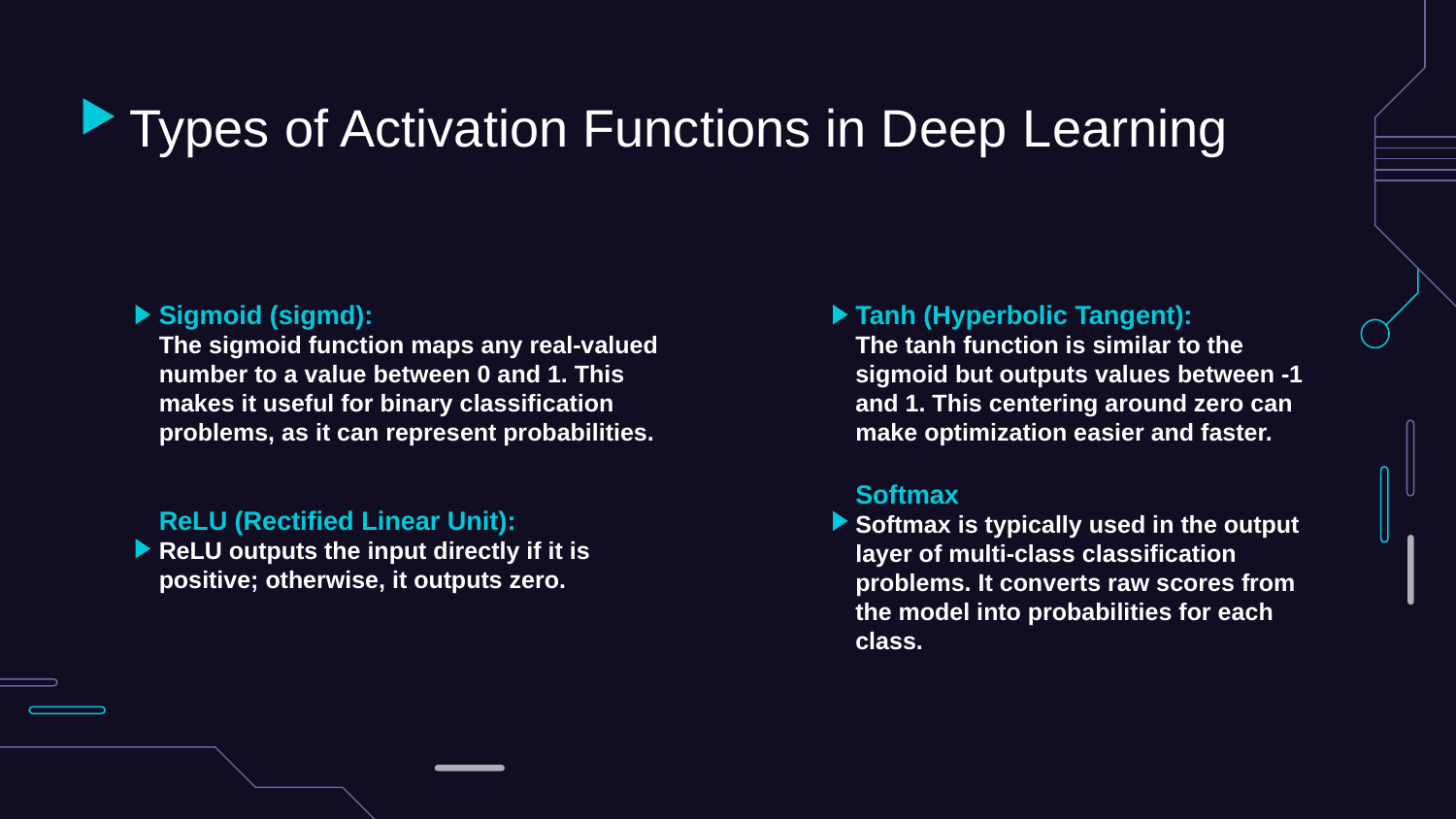

# Types of Activation Functions in Deep Learning
Sigmoid (sigmd):
The sigmoid function maps any real-valued number to a value between 0 and 1. This makes it useful for binary classification problems, as it can represent probabilities.

ReLU (Rectified Linear Unit):
ReLU outputs the input directly if it is positive; otherwise, it outputs zero.
Tanh (Hyperbolic Tangent):
The tanh function is similar to the sigmoid but outputs values between -1 and 1. This centering around zero can make optimization easier and faster.

Softmax
Softmax is typically used in the output layer of multi-class classification problems. It converts raw scores from the model into probabilities for each class.